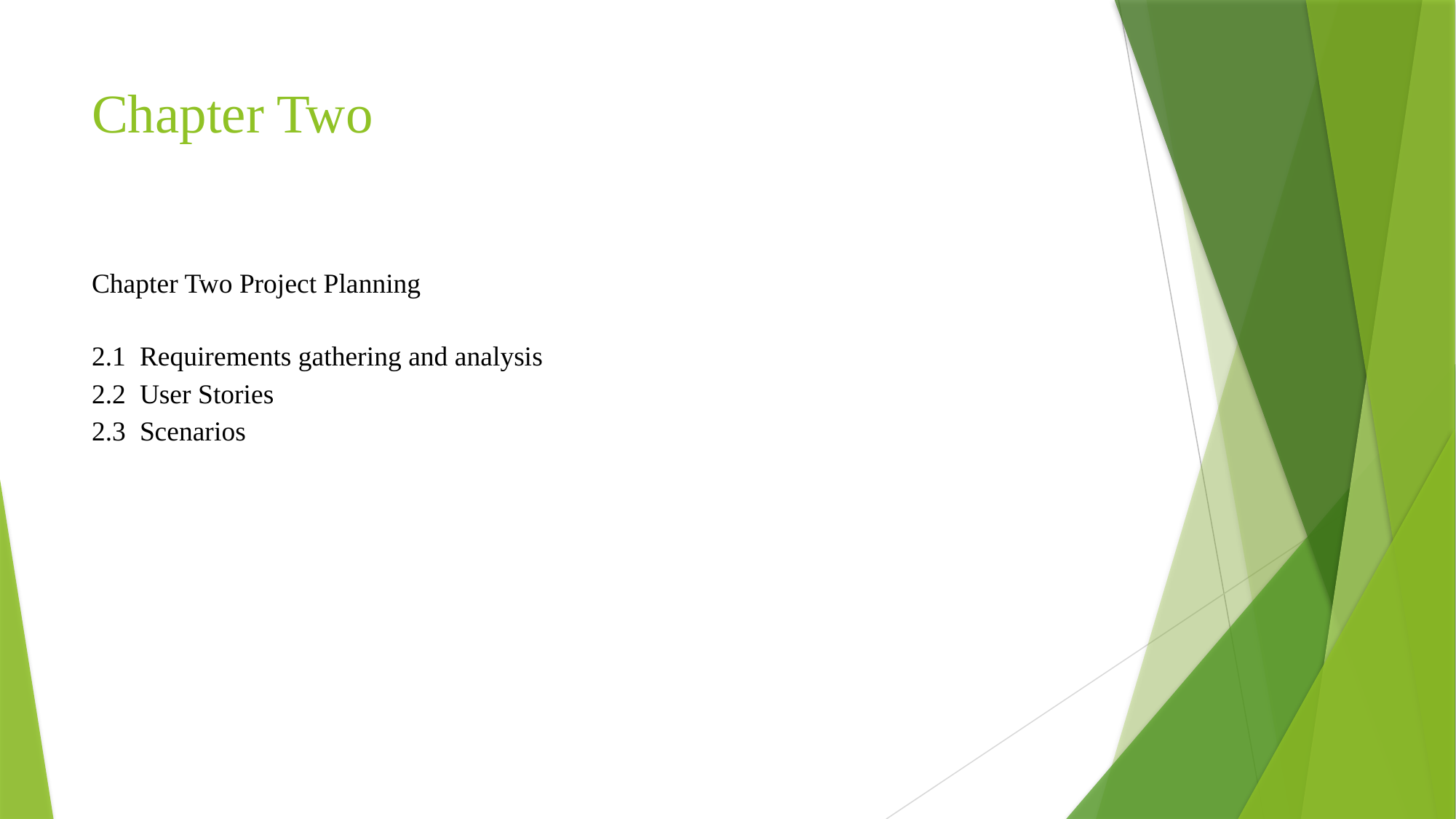

# Chapter Two
Chapter Two Project Planning

2.1  Requirements gathering and analysis
2.2  User Stories
2.3  Scenarios